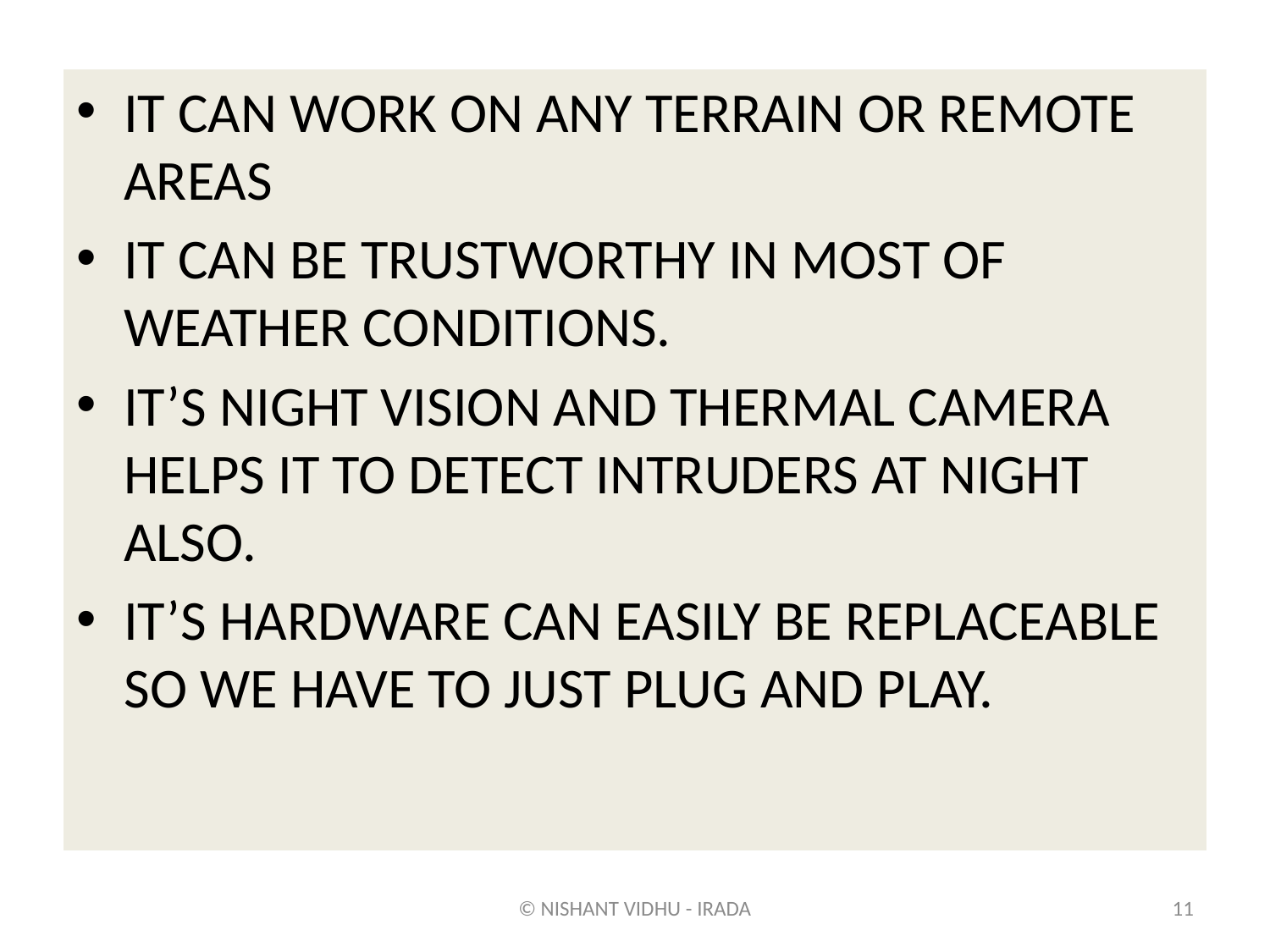

#
IT CAN WORK ON ANY TERRAIN OR REMOTE AREAS
IT CAN BE TRUSTWORTHY IN MOST OF WEATHER CONDITIONS.
IT’S NIGHT VISION AND THERMAL CAMERA HELPS IT TO DETECT INTRUDERS AT NIGHT ALSO.
IT’S HARDWARE CAN EASILY BE REPLACEABLE SO WE HAVE TO JUST PLUG AND PLAY.
© NISHANT VIDHU - IRADA
11